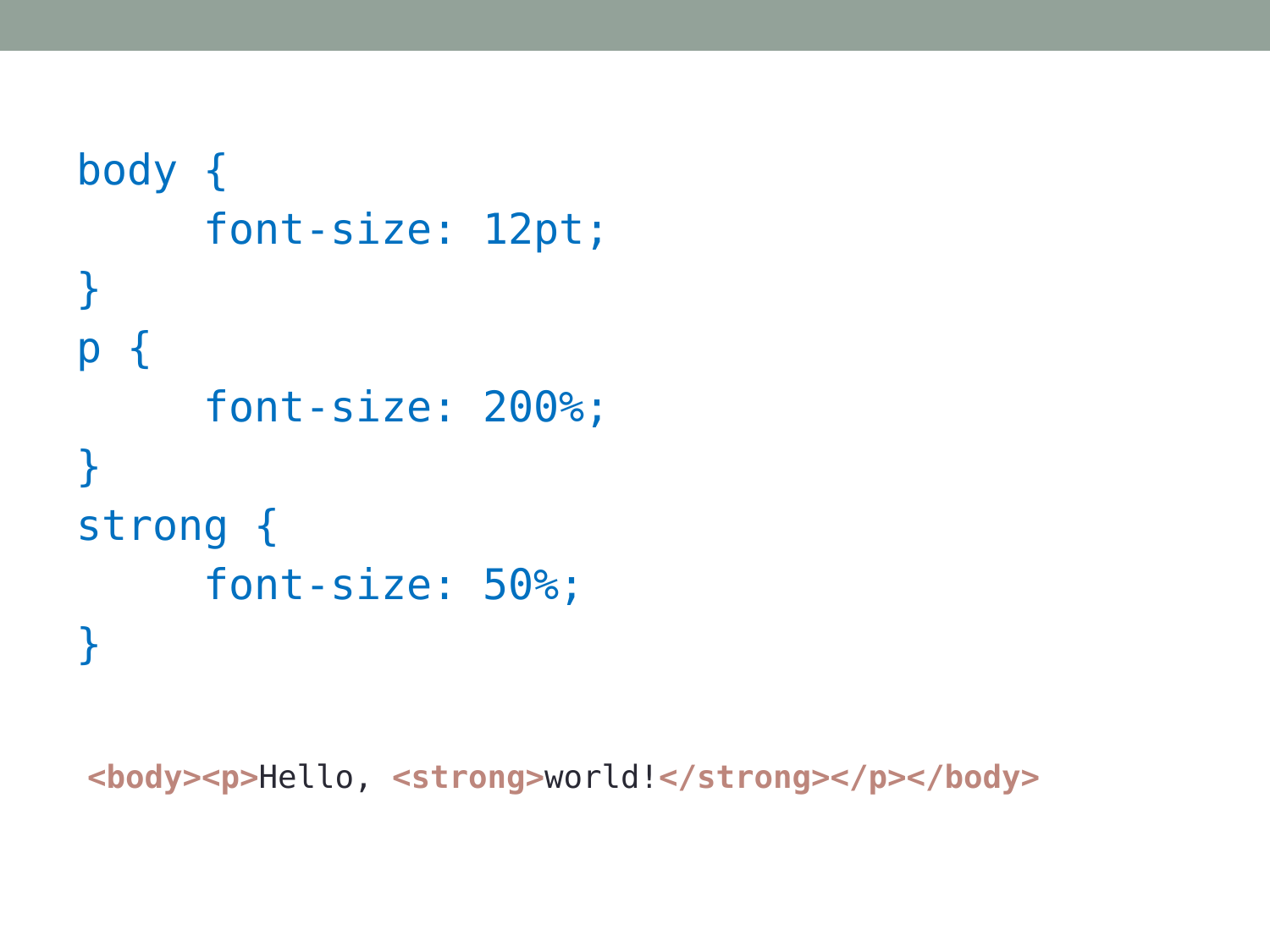

body {
	font-size: 12pt;
}
p {
	font-size: 200%;
}
strong {
	font-size: 50%;
}
<body><p>Hello, <strong>world!</strong></p></body>